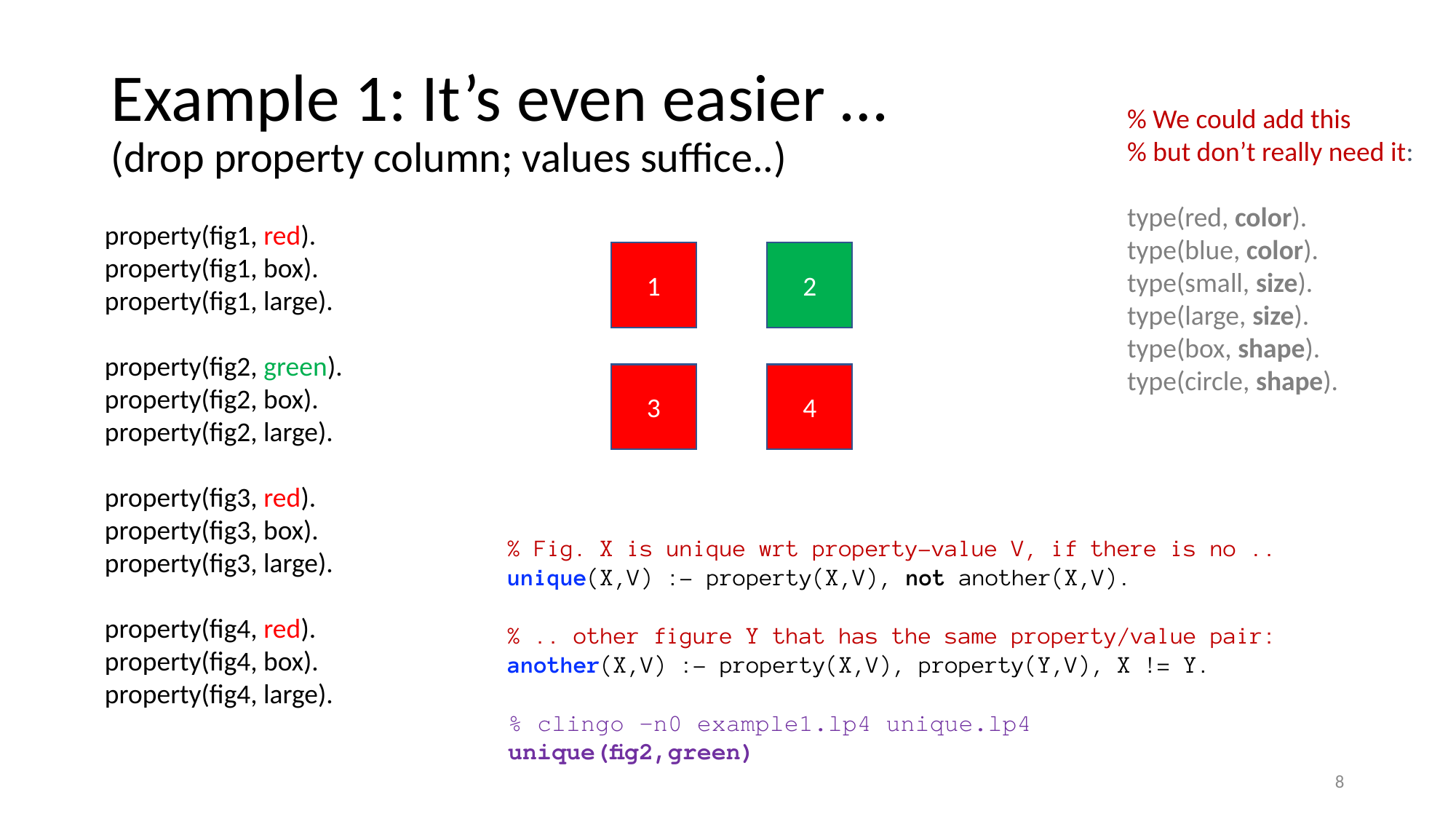

# Example 1: It’s even easier … (drop property column; values suffice..)
% We could add this
% but don’t really need it:

type(red, color).
type(blue, color).
type(small, size).
type(large, size).
type(box, shape).
type(circle, shape).
property(fig1, red).
property(fig1, box).
property(fig1, large).

property(fig2, green).
property(fig2, box).
property(fig2, large).

property(fig3, red).
property(fig3, box).
property(fig3, large).

property(fig4, red).
property(fig4, box).
property(fig4, large).

1
2
3
4
% Fig. X is unique wrt property-value V, if there is no ..
unique(X,V) :- property(X,V), not another(X,V).

% .. other figure Y that has the same property/value pair:
another(X,V) :- property(X,V), property(Y,V), X != Y.

% clingo -n0 example1.lp4 unique.lp4
unique(fig2,green)

8